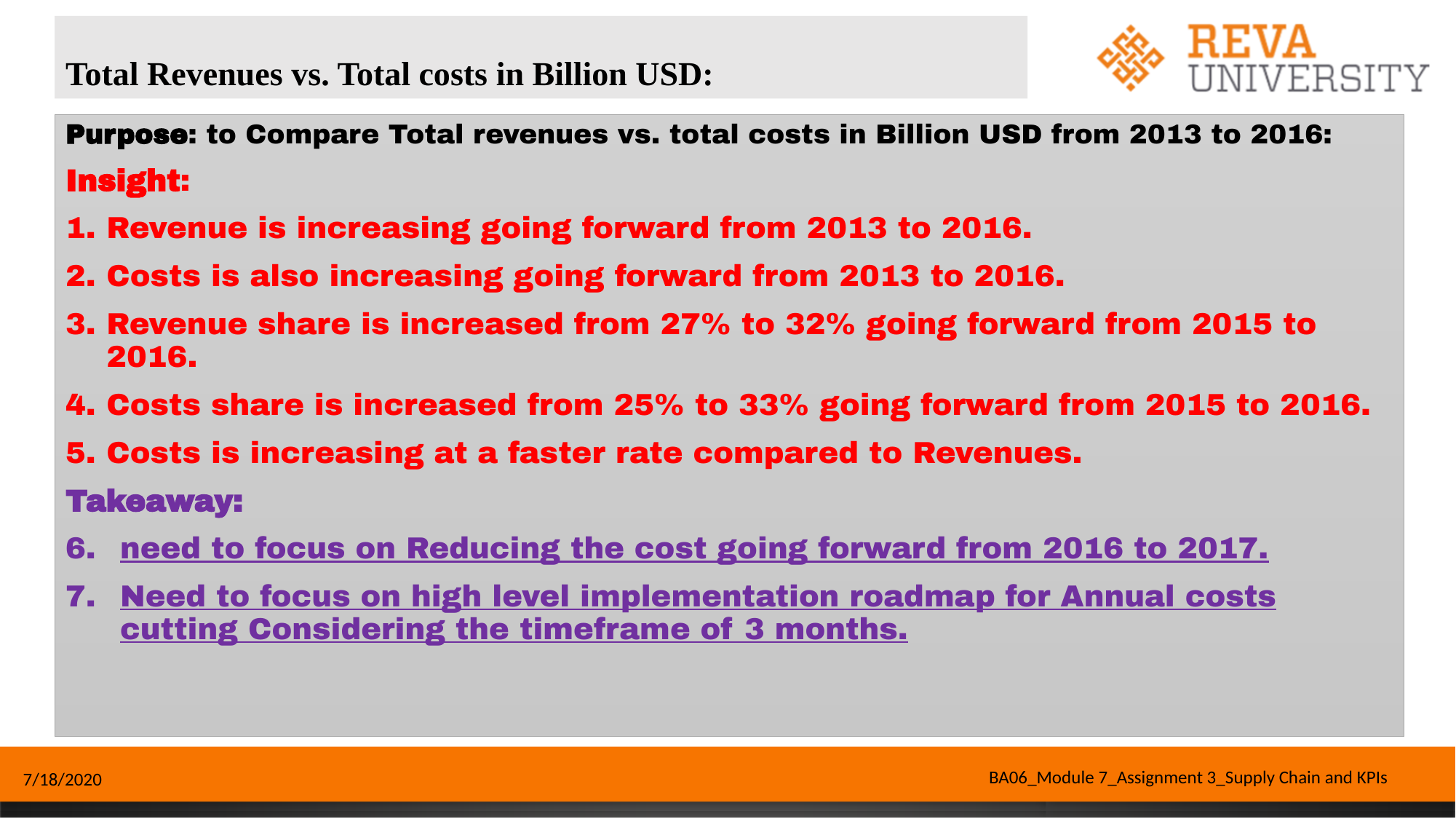

# Total Revenues vs. Total costs in Billion USD:
Purpose: to Compare Total revenues vs. total costs in Billion USD from 2013 to 2016:
Insight:
Revenue is increasing going forward from 2013 to 2016.
Costs is also increasing going forward from 2013 to 2016.
Revenue share is increased from 27% to 32% going forward from 2015 to 2016.
Costs share is increased from 25% to 33% going forward from 2015 to 2016.
Costs is increasing at a faster rate compared to Revenues.
Takeaway:
need to focus on Reducing the cost going forward from 2016 to 2017.
Need to focus on high level implementation roadmap for Annual costs cutting Considering the timeframe of 3 months.
BA06_Module 7_Assignment 3_Supply Chain and KPIs
7/18/2020